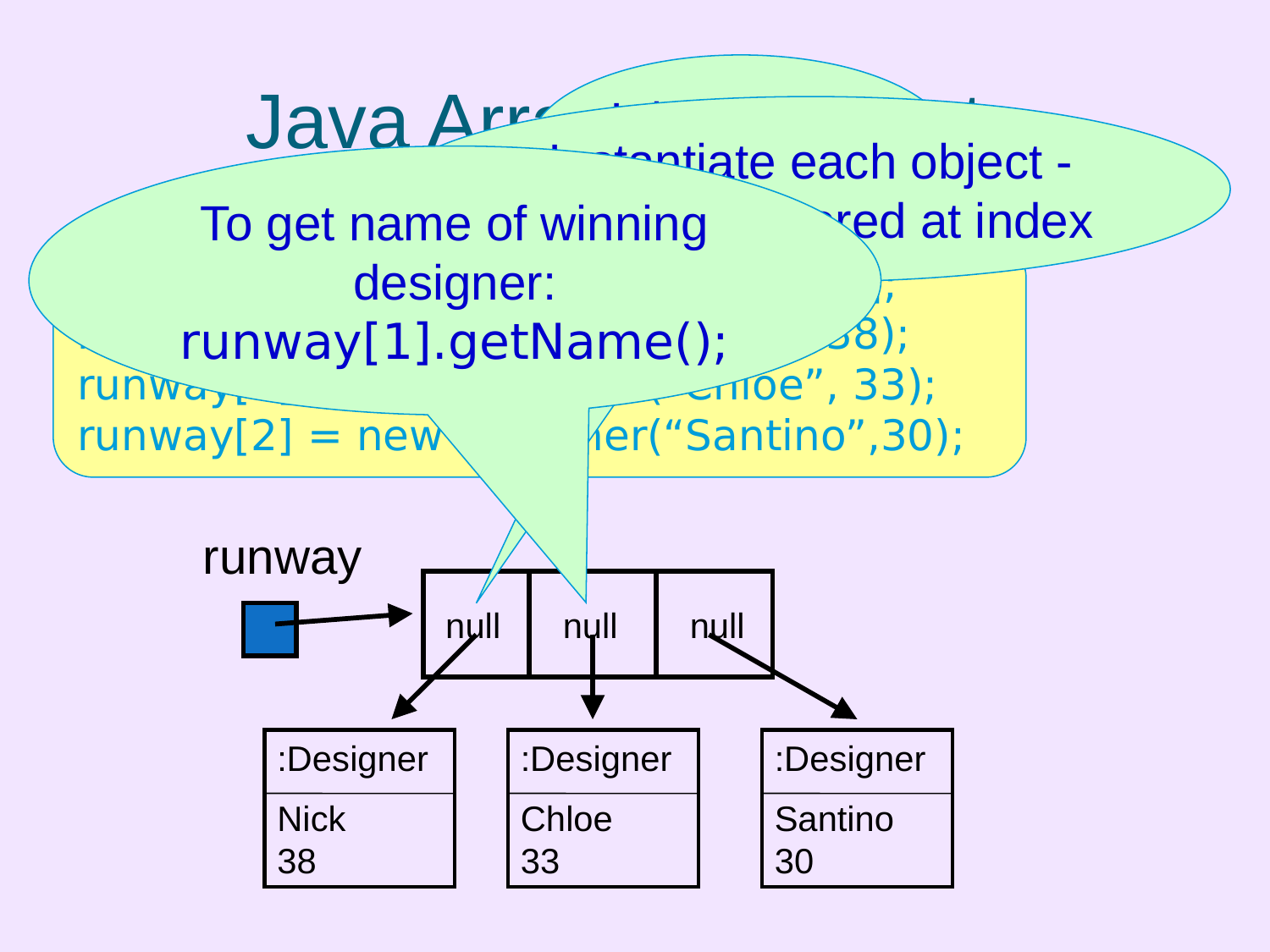

# Java Arrays of Objects
Initialized to contain null
Instantiate each object -
Reference stored at index
To get name of winning designer:
runway[1].getName();
Designer[] runway = new Designer[3];
runway[0] = new Designer(“Nick”, 38);
runway[1] = new Designer(“Chloe”, 33);
runway[2] = new Designer(“Santino”,30);
runway

:Designer
Nick
38

:Designer
Chloe
33

:Designer
Santino
30

 null 	null	null